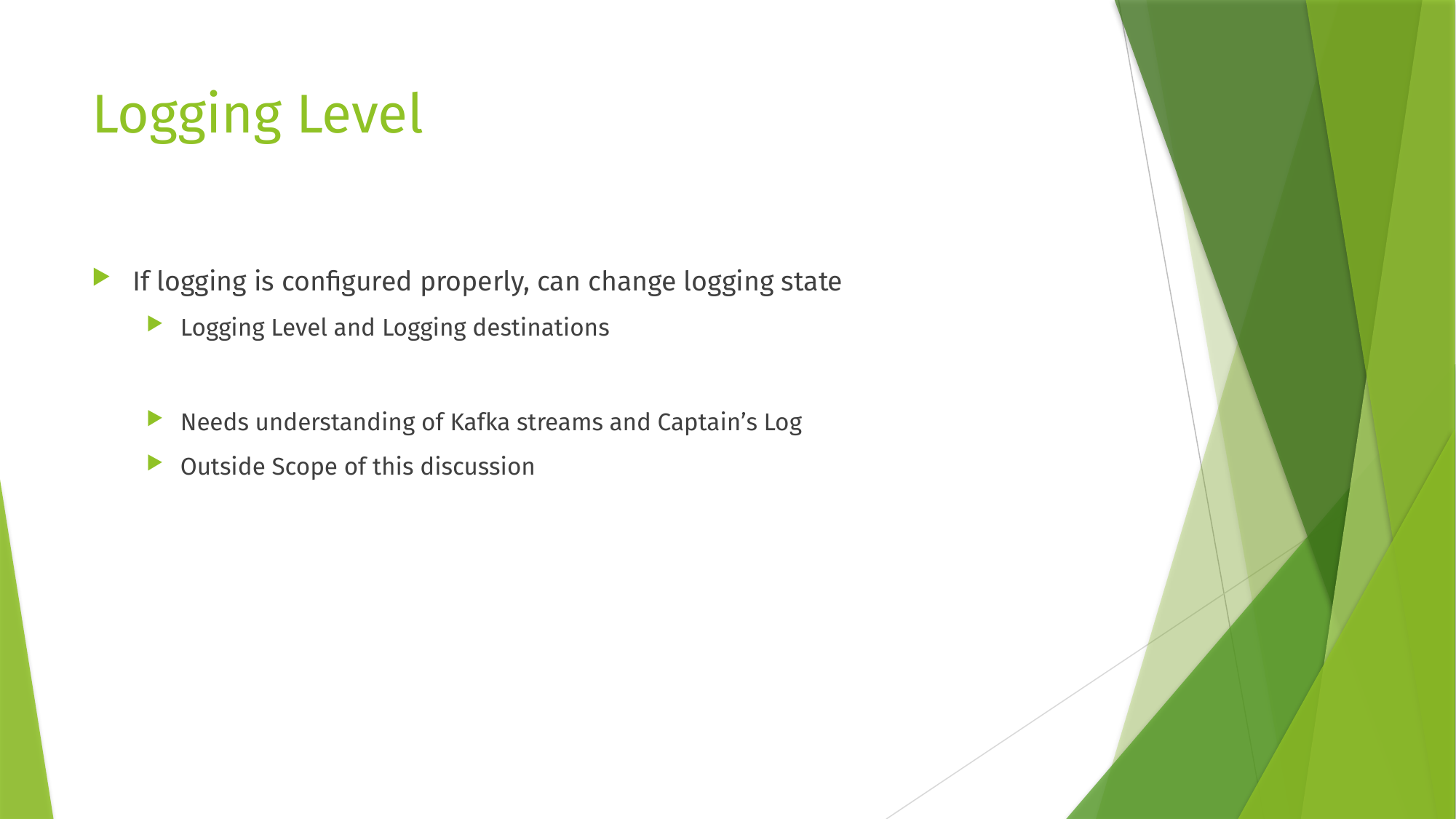

# Logging Level
If logging is configured properly, can change logging state
Logging Level and Logging destinations

Needs understanding of Kafka streams and Captain’s Log
Outside Scope of this discussion